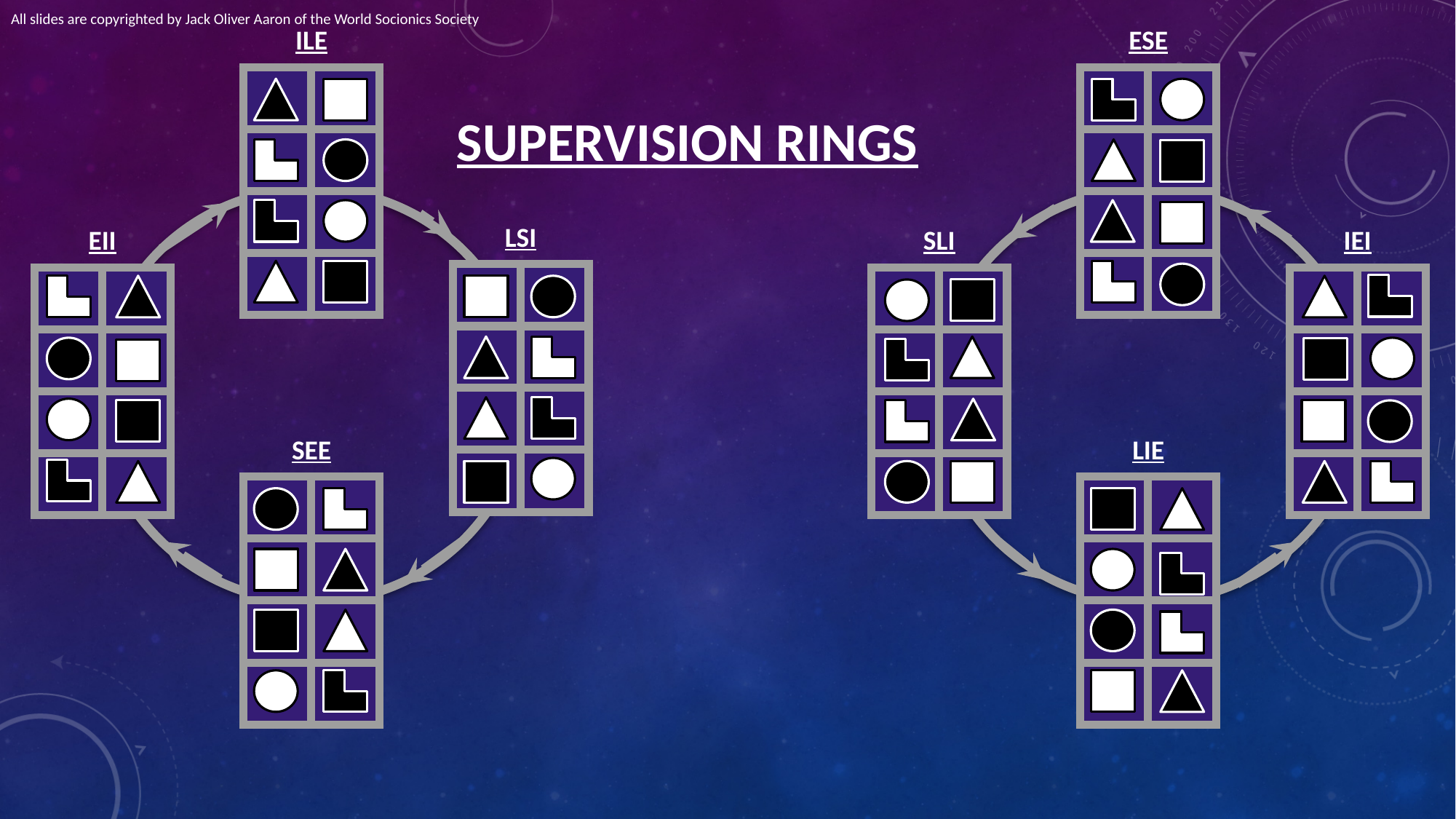

All slides are copyrighted by Jack Oliver Aaron of the World Socionics Society
ILE
ESE
|  |  |
| --- | --- |
|  |  |
|  |  |
|  |  |
|  |  |
| --- | --- |
|  |  |
|  |  |
|  |  |

# SUPERVISION RINGS

LSI
EII
SLI
IEI

|  |  |
| --- | --- |
|  |  |
|  |  |
|  |  |
|  |  |
| --- | --- |
|  |  |
|  |  |
|  |  |
|  |  |
| --- | --- |
|  |  |
|  |  |
|  |  |
|  |  |
| --- | --- |
|  |  |
|  |  |
|  |  |

SEE
LIE

|  |  |
| --- | --- |
|  |  |
|  |  |
|  |  |
|  |  |
| --- | --- |
|  |  |
|  |  |
|  |  |